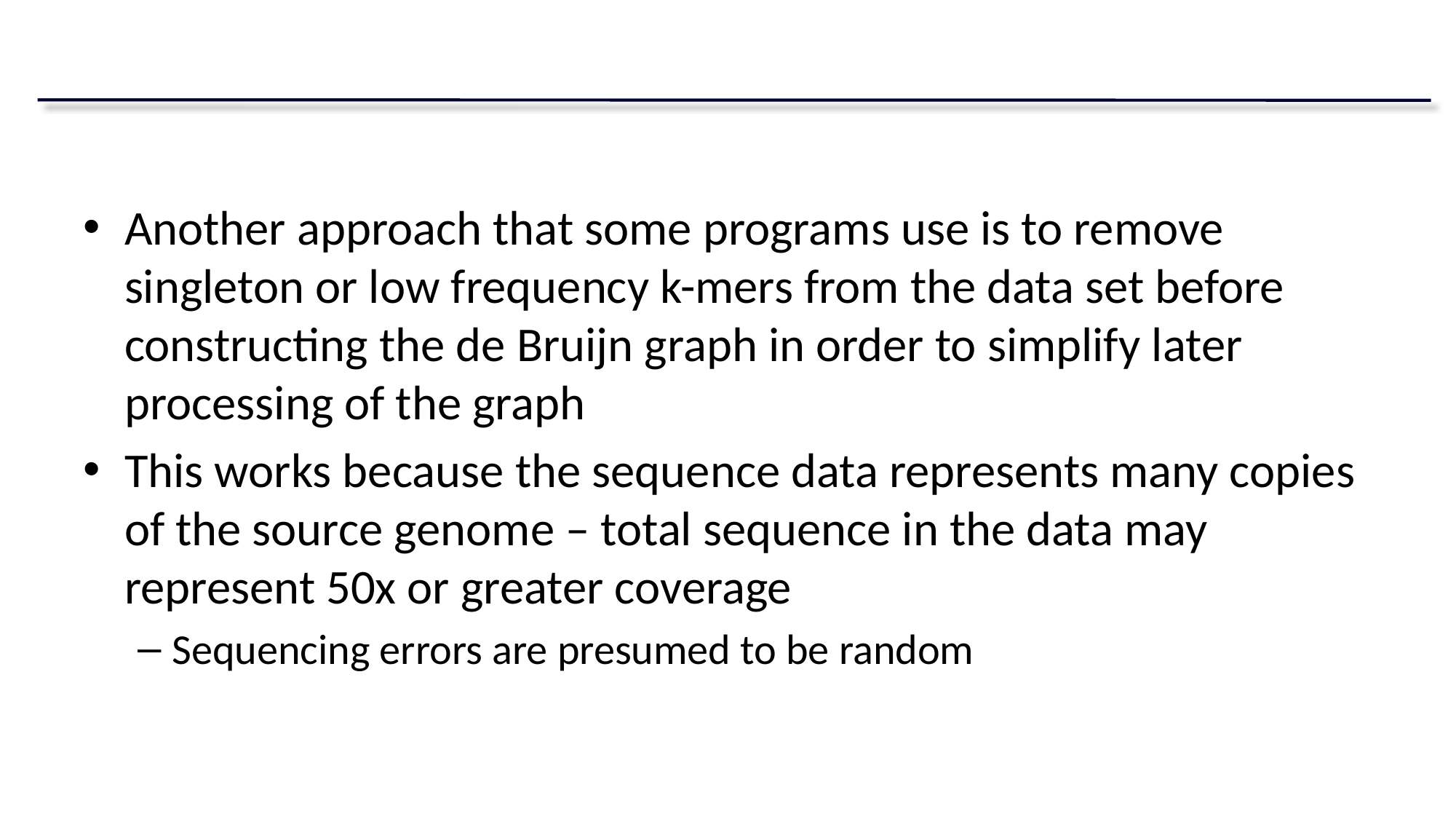

#
Another approach that some programs use is to remove singleton or low frequency k-mers from the data set before constructing the de Bruijn graph in order to simplify later processing of the graph
This works because the sequence data represents many copies of the source genome – total sequence in the data may represent 50x or greater coverage
Sequencing errors are presumed to be random
17